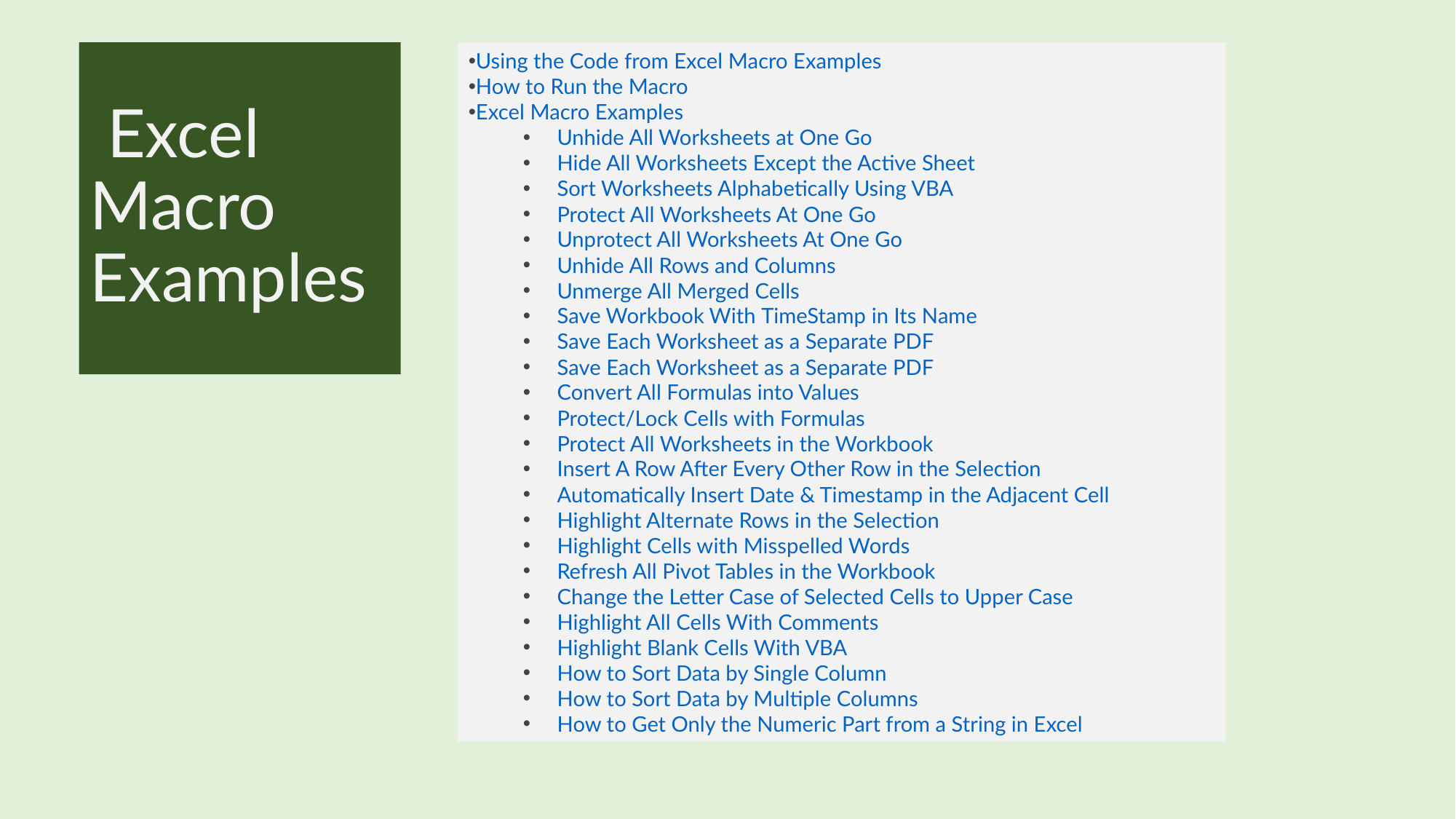

# Excel Macro Examples
Using the Code from Excel Macro Examples
How to Run the Macro
Excel Macro Examples
Unhide All Worksheets at One Go
Hide All Worksheets Except the Active Sheet
Sort Worksheets Alphabetically Using VBA
Protect All Worksheets At One Go
Unprotect All Worksheets At One Go
Unhide All Rows and Columns
Unmerge All Merged Cells
Save Workbook With TimeStamp in Its Name
Save Each Worksheet as a Separate PDF
Save Each Worksheet as a Separate PDF
Convert All Formulas into Values
Protect/Lock Cells with Formulas
Protect All Worksheets in the Workbook
Insert A Row After Every Other Row in the Selection
Automatically Insert Date & Timestamp in the Adjacent Cell
Highlight Alternate Rows in the Selection
Highlight Cells with Misspelled Words
Refresh All Pivot Tables in the Workbook
Change the Letter Case of Selected Cells to Upper Case
Highlight All Cells With Comments
Highlight Blank Cells With VBA
How to Sort Data by Single Column
How to Sort Data by Multiple Columns
How to Get Only the Numeric Part from a String in Excel